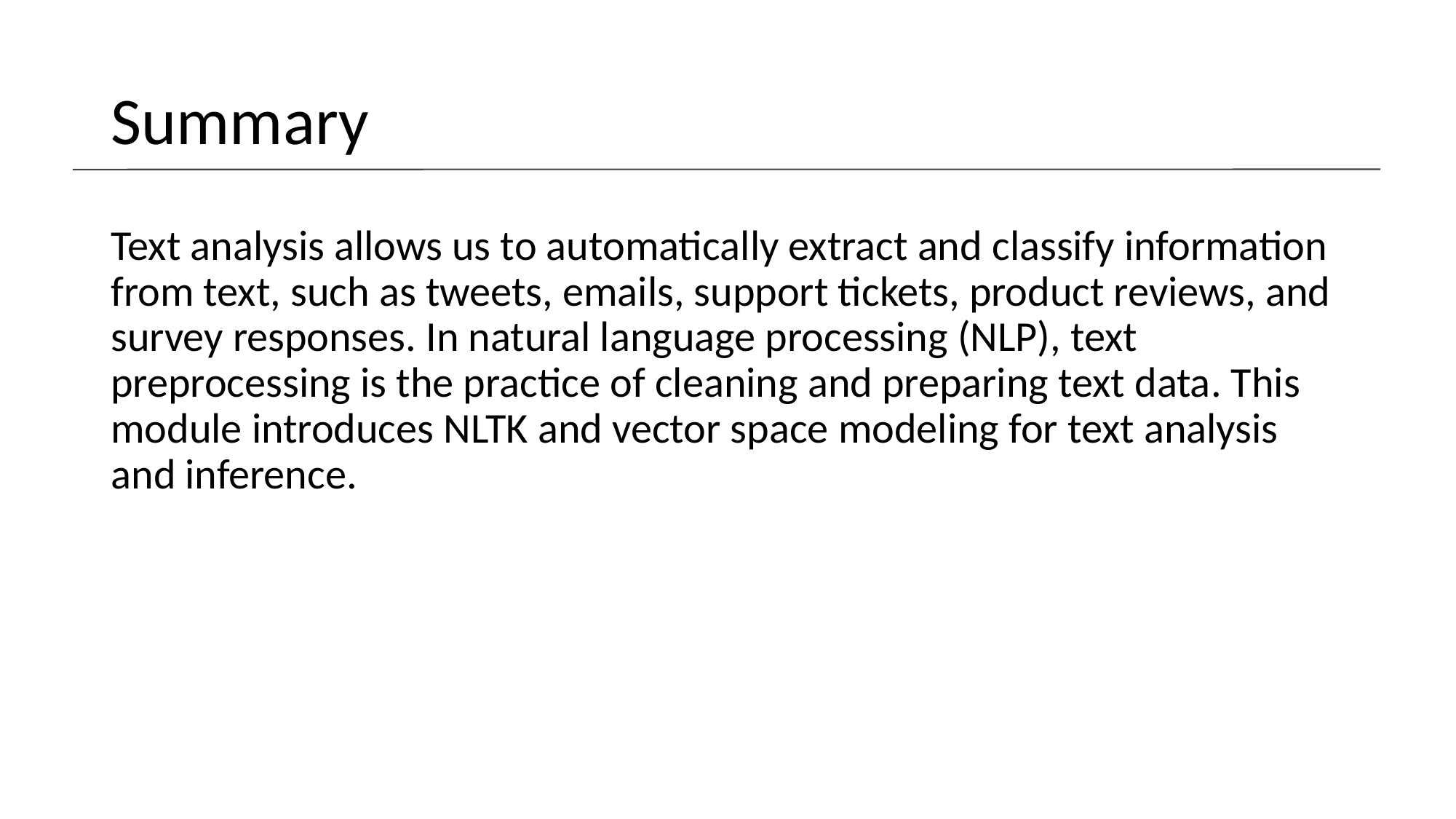

# Summary
Text analysis allows us to automatically extract and classify information from text, such as tweets, emails, support tickets, product reviews, and survey responses. In natural language processing (NLP), text preprocessing is the practice of cleaning and preparing text data. This module introduces NLTK and vector space modeling for text analysis and inference.